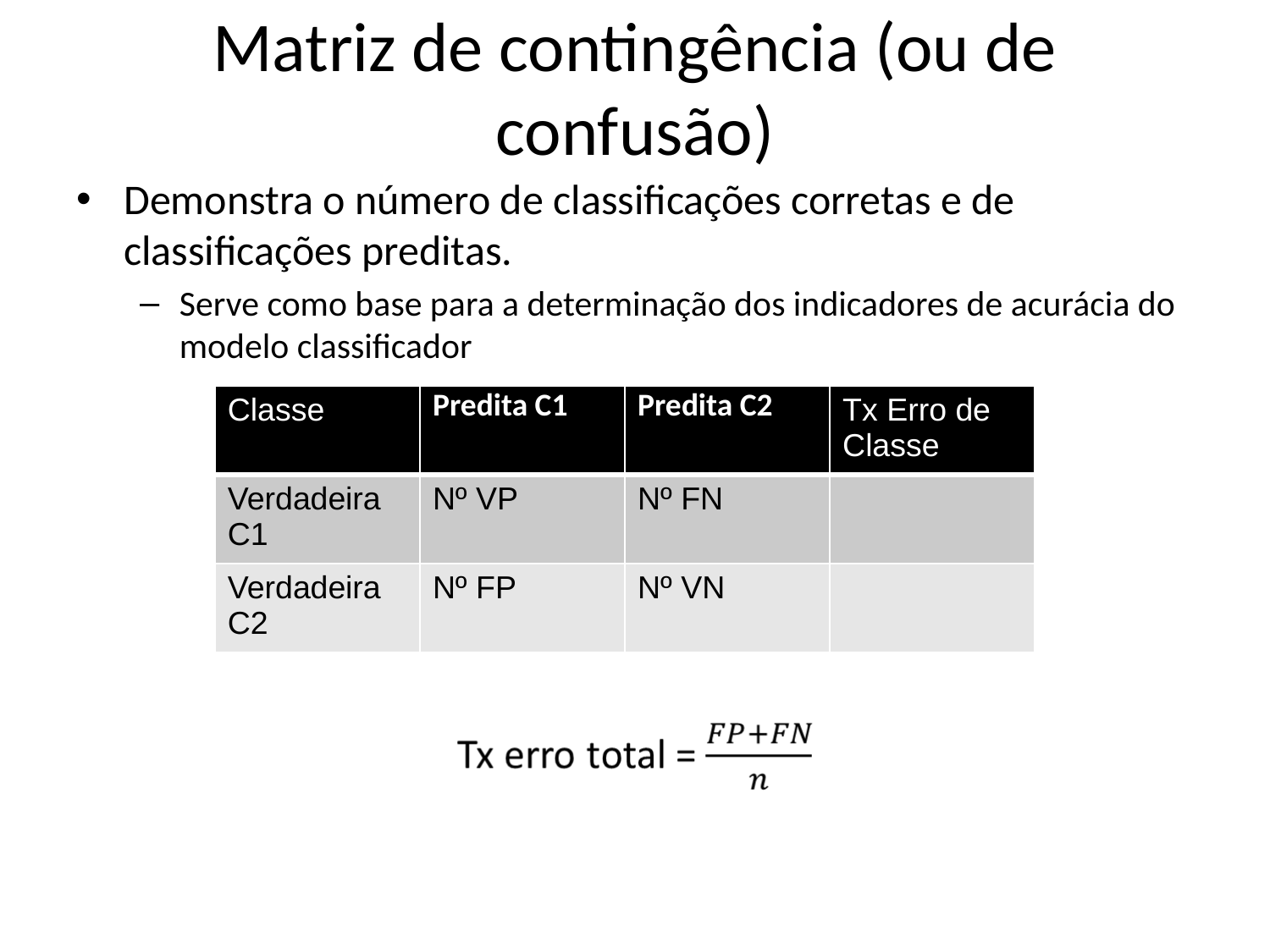

# Matriz de contingência (ou de confusão)
Demonstra o número de classificações corretas e de classificações preditas.
Serve como base para a determinação dos indicadores de acurácia do modelo classificador

| Classe | Predita C1 | Predita C2 | Tx Erro de Classe |
| --- | --- | --- | --- |
| Verdadeira C1 | Nº VP | Nº FN |  |
| Verdadeira C2 | Nº FP | Nº VN |  |